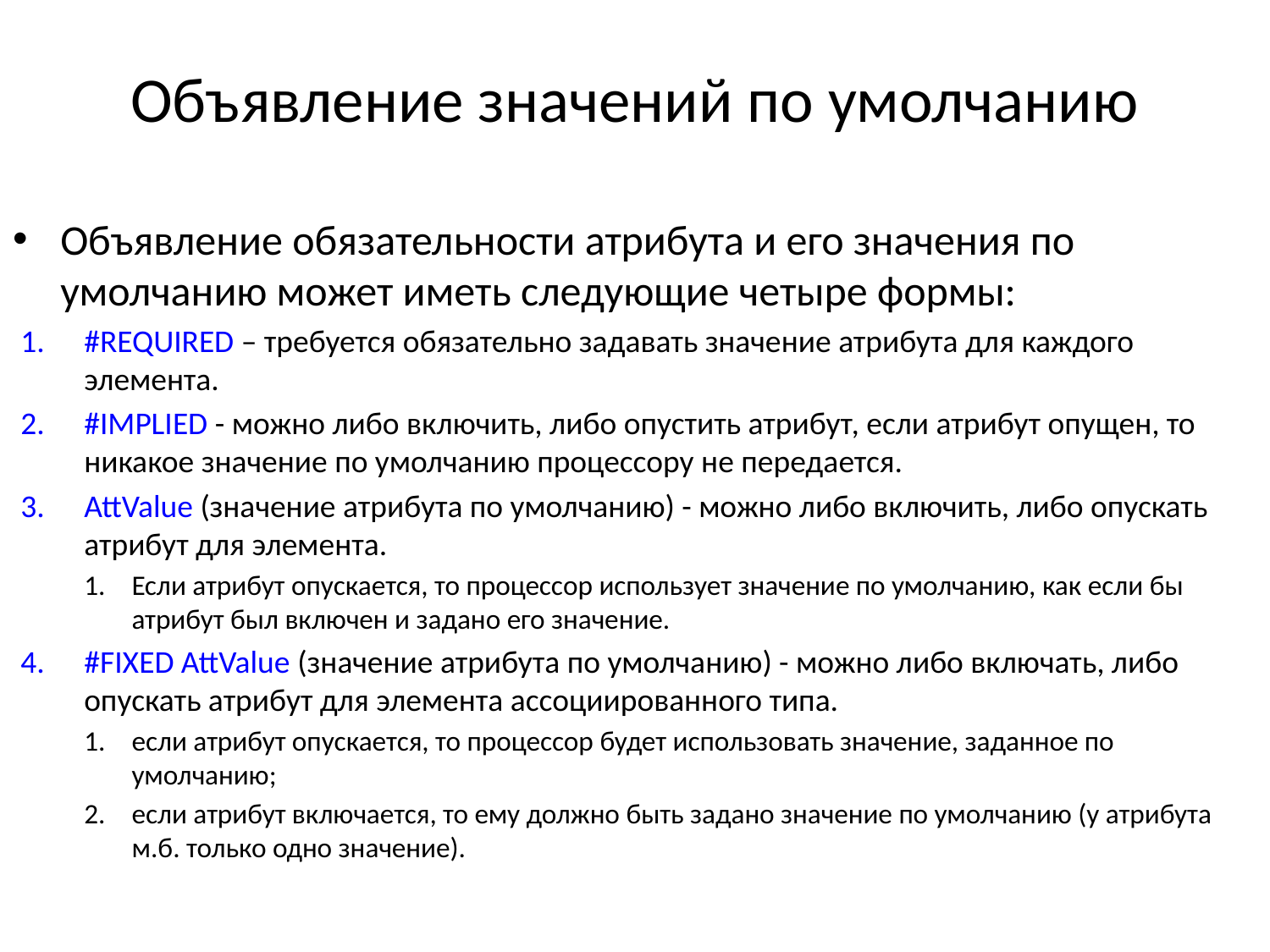

# Объявление значений по умолчанию
Объявление обязательности атрибута и его значения по умолчанию может иметь следующие четыре формы:
#REQUIRED – требуется обязательно задавать значение атрибута для каждого элемента.
#IMPLIED - можно либо включить, либо опустить атрибут, если атрибут опущен, то никакое значение по умолчанию процессору не передается.
AttValue (значение атрибута по умолчанию) - можно либо включить, либо опускать атрибут для элемента.
Если атрибут опускается, то процессор использует значение по умолчанию, как если бы атрибут был включен и задано его значение.
#FIXED AttValue (значение атрибута по умолчанию) - можно либо включать, либо опускать атрибут для элемента ассоциированного типа.
если атрибут опускается, то процессор будет использовать значение, заданное по умолчанию;
если атрибут включается, то ему должно быть задано значение по умолчанию (у атрибута м.б. только одно значение).